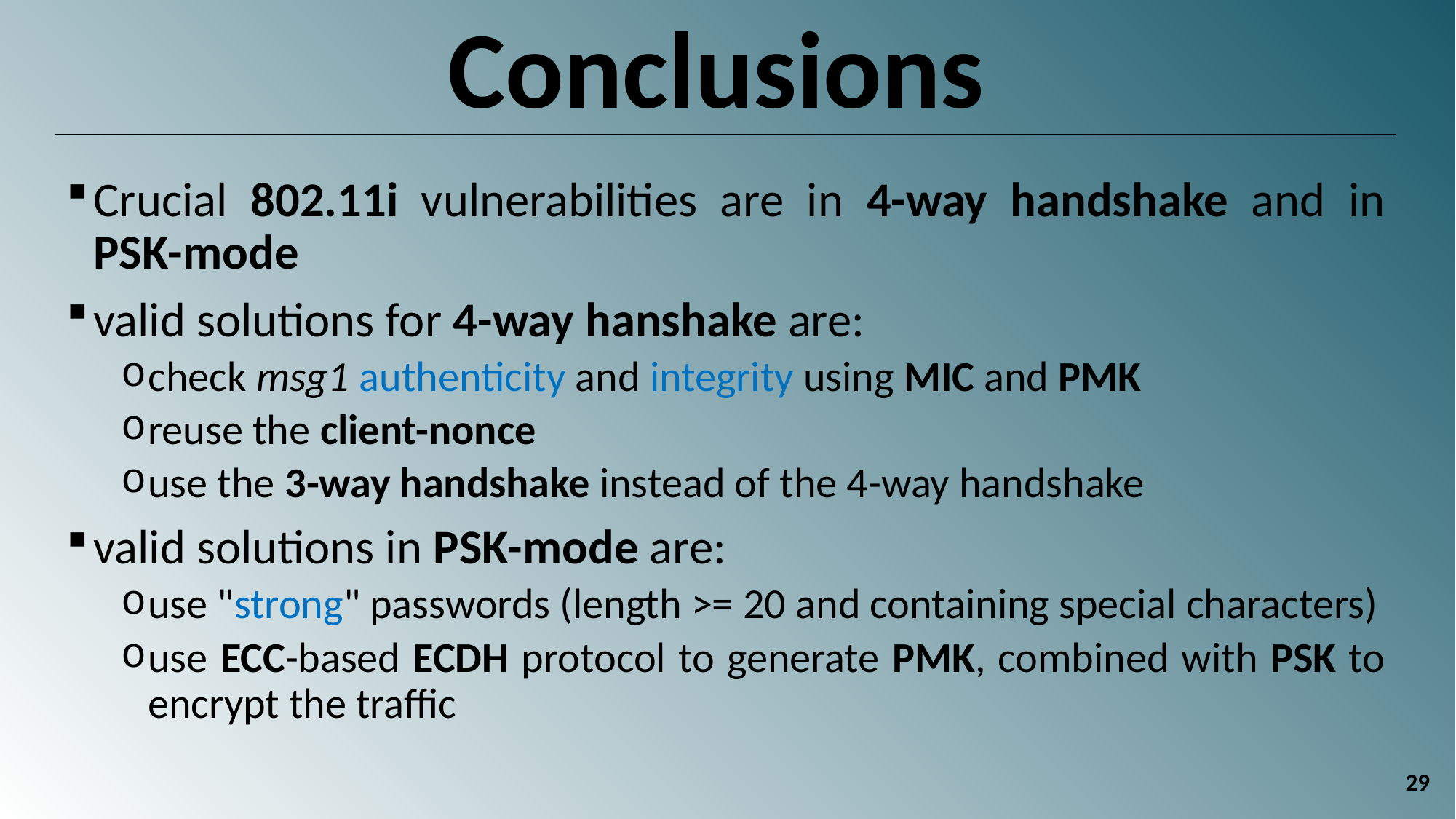

Conclusions
Crucial 802.11i vulnerabilities are in 4-way handshake and in PSK-mode
valid solutions for 4-way hanshake are:
check msg1 authenticity and integrity using MIC and PMK
reuse the client-nonce
use the 3-way handshake instead of the 4-way handshake
valid solutions in PSK-mode are:
use "strong" passwords (length >= 20 and containing special characters)
use ECC-based ECDH protocol to generate PMK, combined with PSK to encrypt the traffic
29